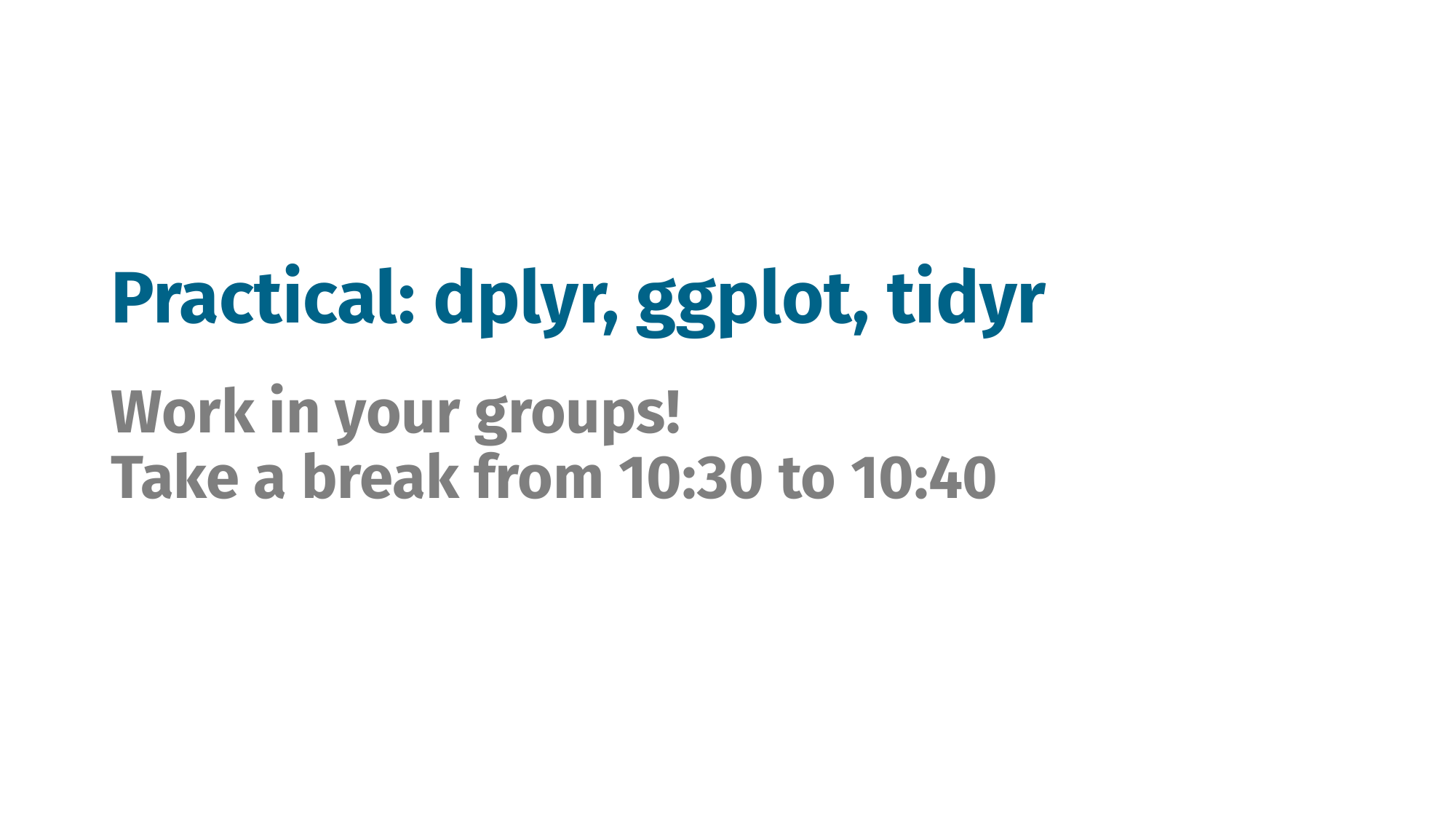

# Practical: dplyr, ggplot, tidyr
Work in your groups!
Take a break from 10:30 to 10:40